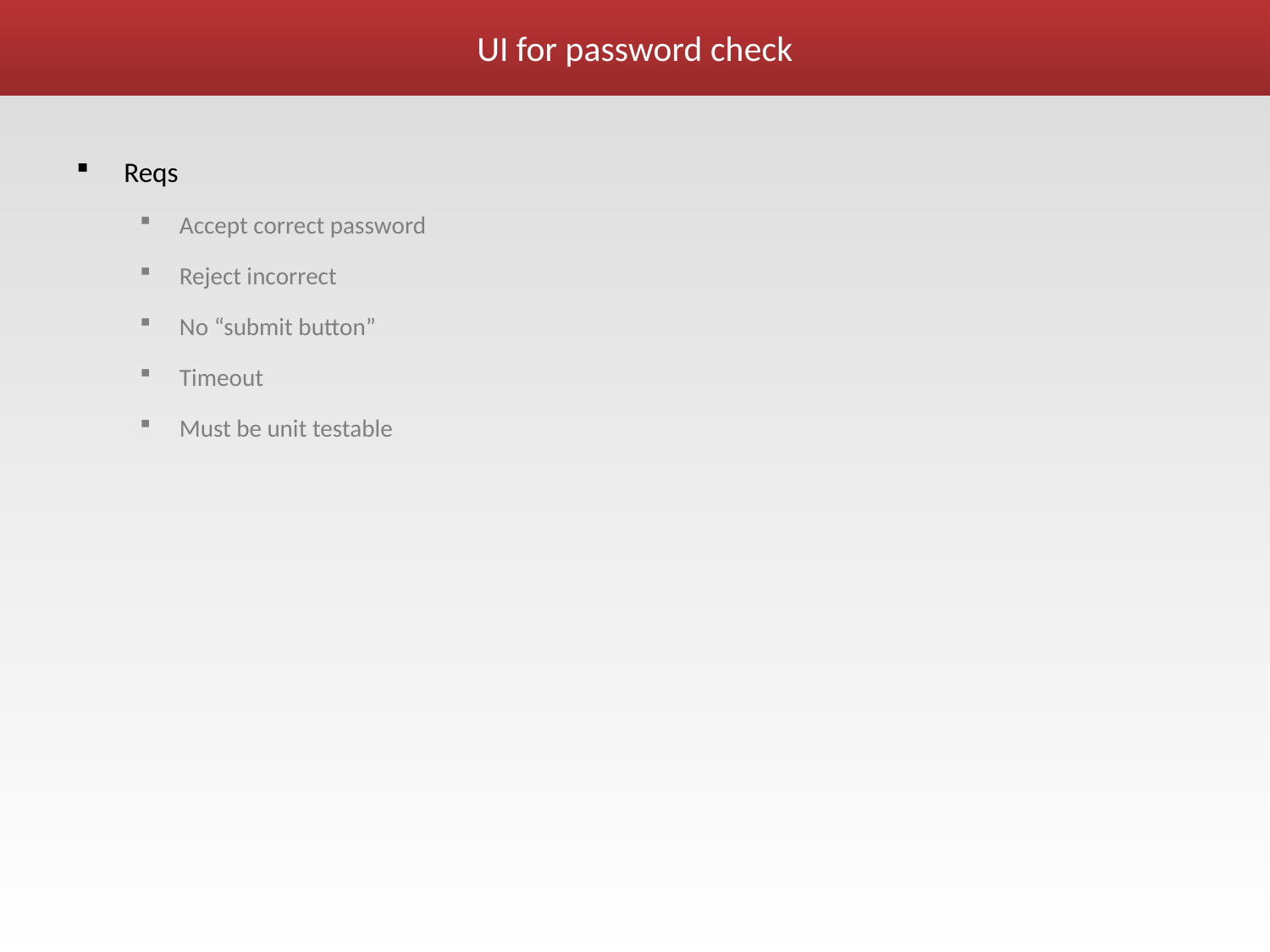

# UI for password check
Reqs
Accept correct password
Reject incorrect
No “submit button”
Timeout
Must be unit testable